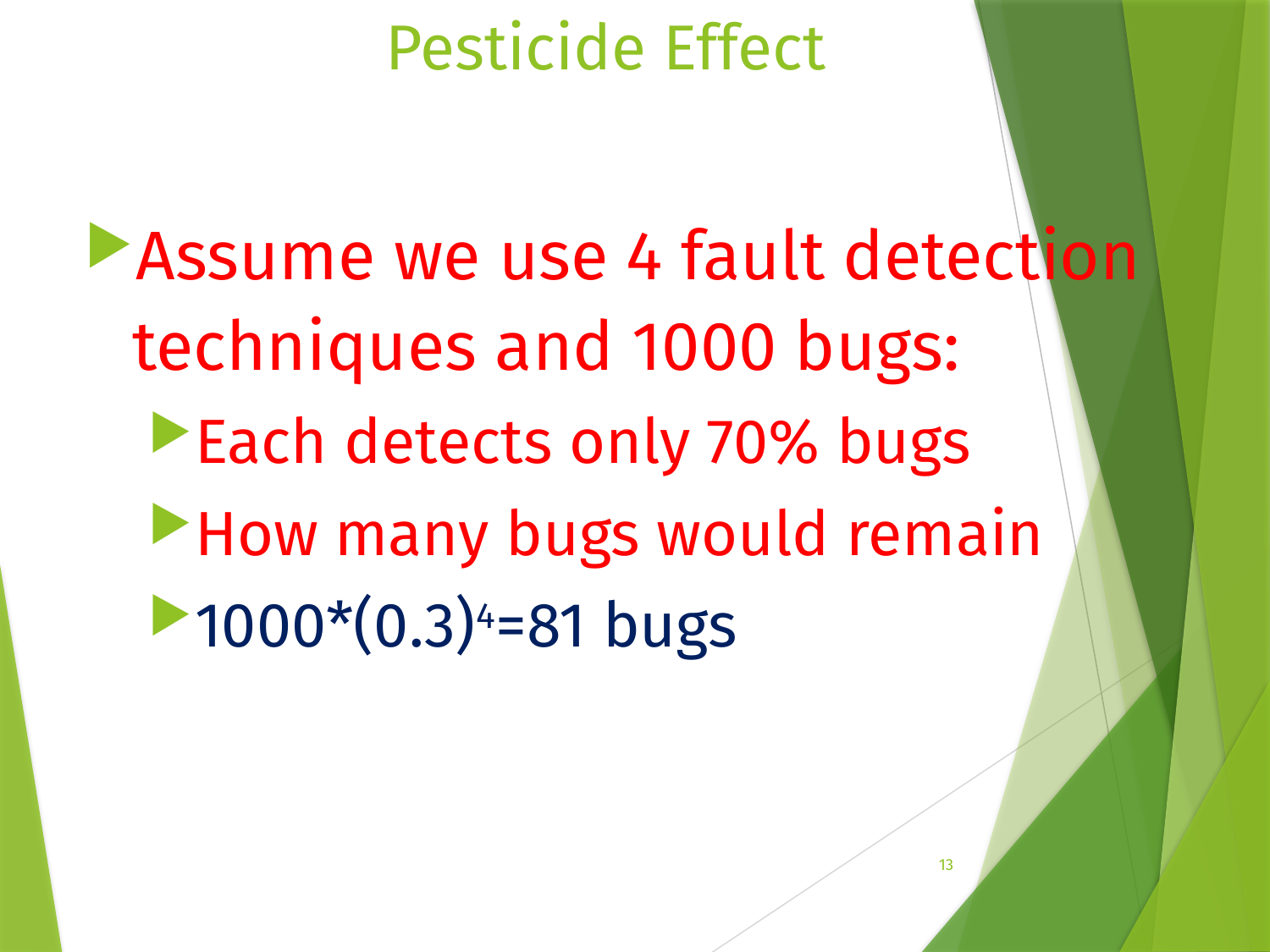

# Pesticide Effect
Assume we use 4 fault detection techniques and 1000 bugs:
Each detects only 70% bugs
How many bugs would remain
1000*(0.3)4=81 bugs

13